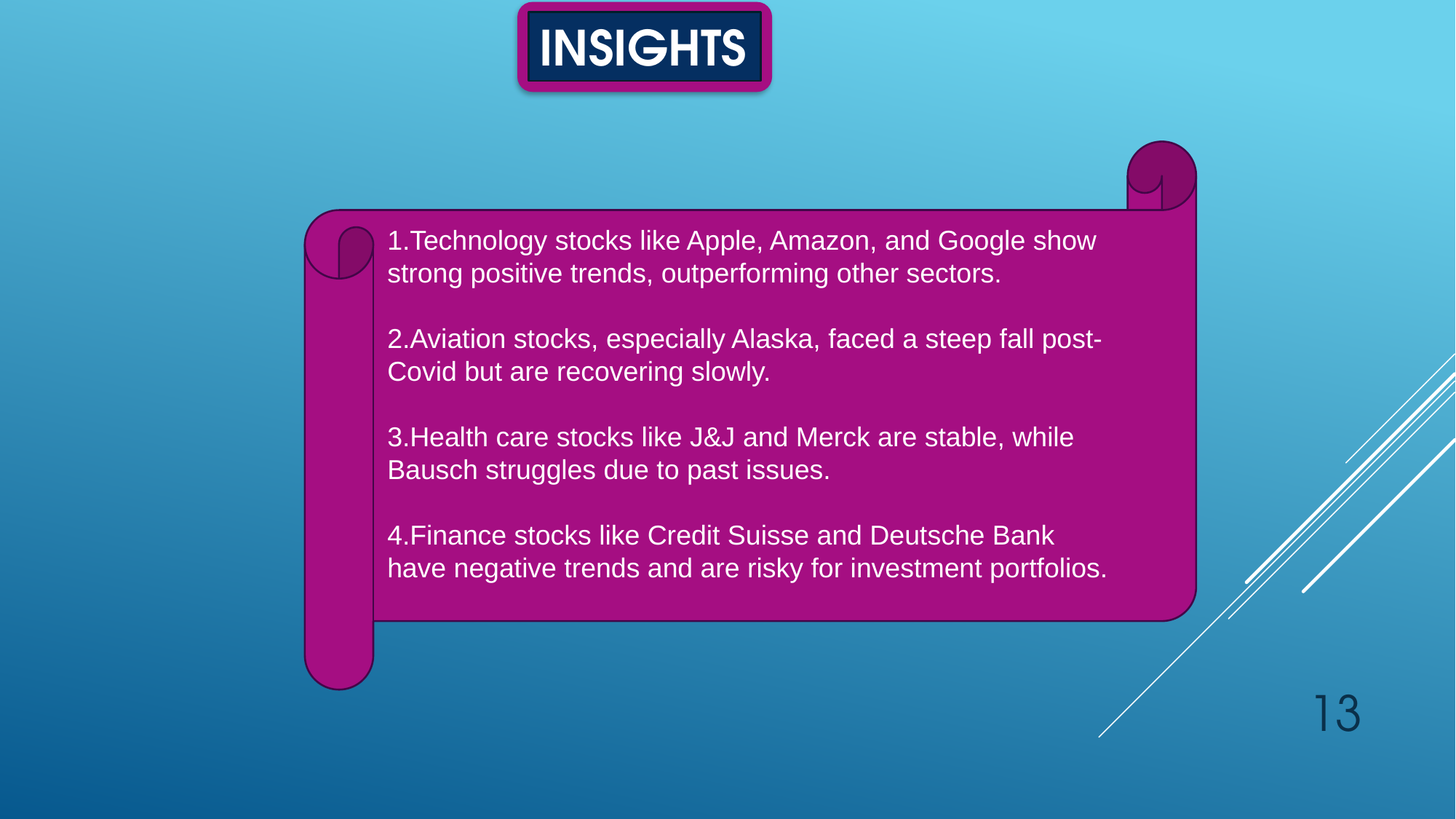

Technology stocks like Apple, Amazon, and Google show strong positive trends, outperforming other sectors.

Aviation stocks, especially Alaska, faced a steep fall post-Covid but are recovering slowly.

Health care stocks like J&J and Merck are stable, while Bausch struggles due to past issues.

Finance stocks like Credit Suisse and Deutsche Bank have negative trends and are risky for investment portfolios.

INSIGHTS

13